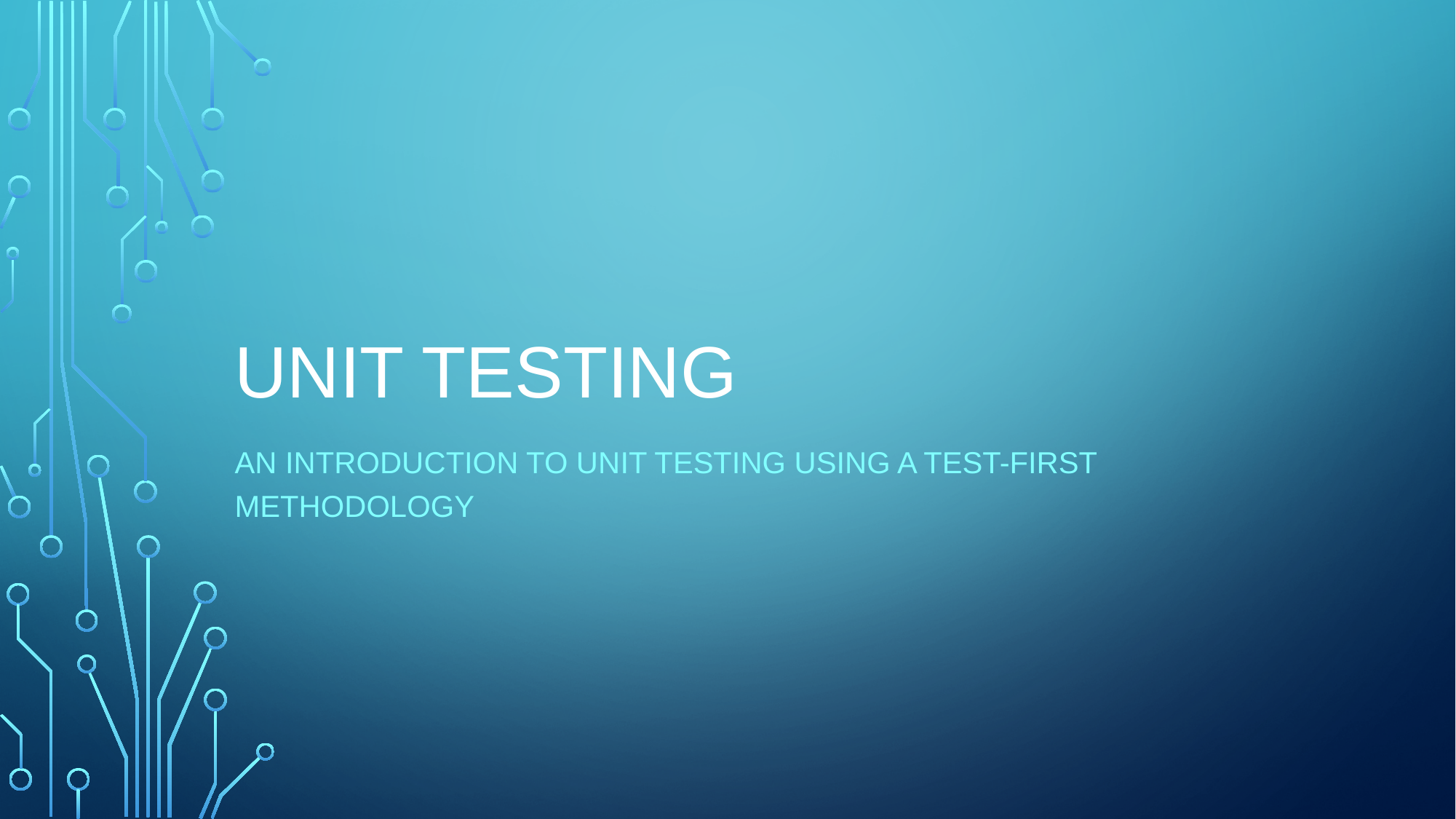

# Unit Testing
An introduction to unit testing using a test-first methodology